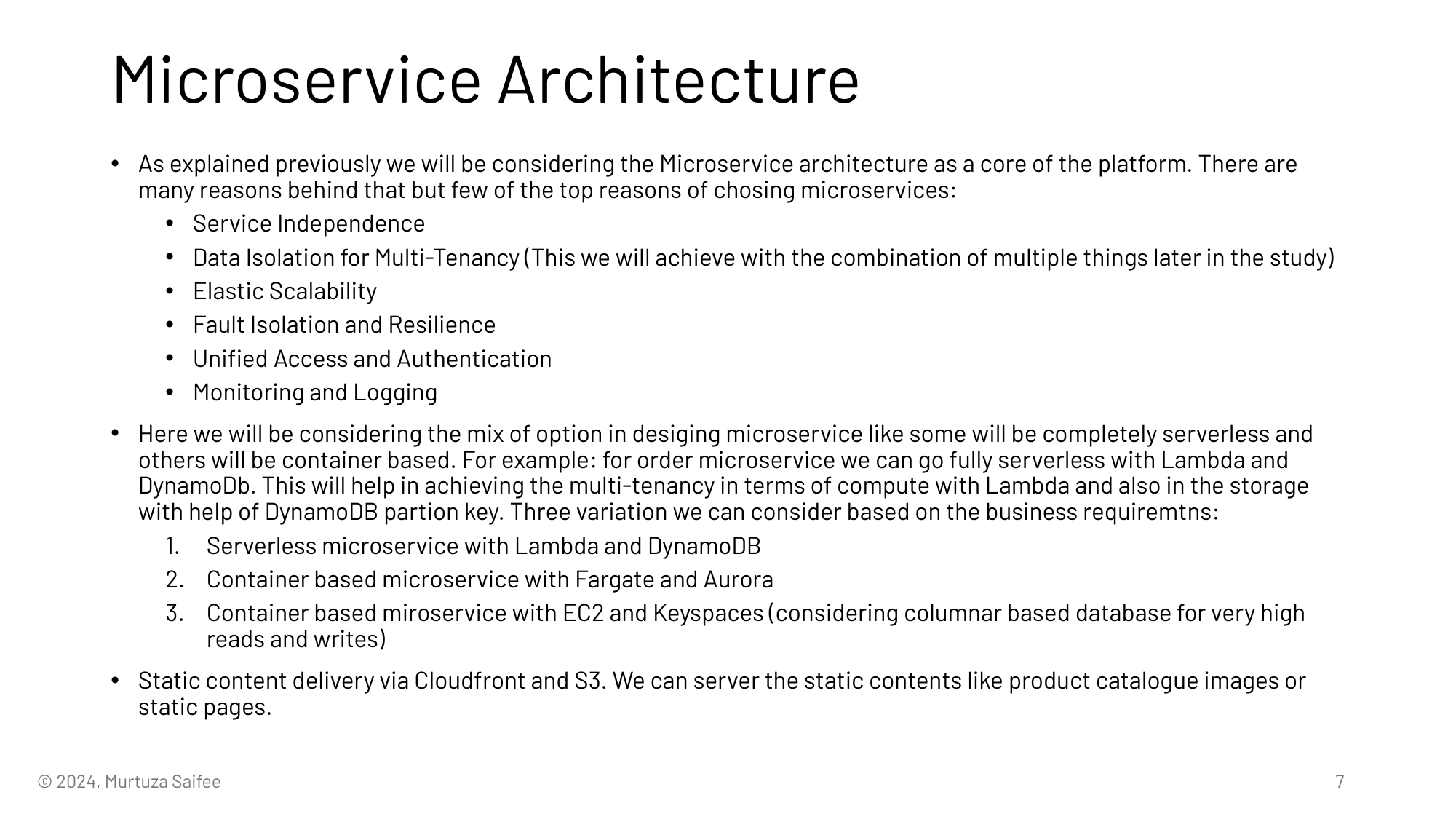

# Microservice Architecture
As explained previously we will be considering the Microservice architecture as a core of the platform. There are many reasons behind that but few of the top reasons of chosing microservices:
Service Independence
Data Isolation for Multi-Tenancy (This we will achieve with the combination of multiple things later in the study)
Elastic Scalability
Fault Isolation and Resilience
Unified Access and Authentication
Monitoring and Logging
Here we will be considering the mix of option in desiging microservice like some will be completely serverless and others will be container based. For example: for order microservice we can go fully serverless with Lambda and DynamoDb. This will help in achieving the multi-tenancy in terms of compute with Lambda and also in the storage with help of DynamoDB partion key. Three variation we can consider based on the business requiremtns:
Serverless microservice with Lambda and DynamoDB
Container based microservice with Fargate and Aurora
Container based miroservice with EC2 and Keyspaces (considering columnar based database for very high reads and writes)
Static content delivery via Cloudfront and S3. We can server the static contents like product catalogue images or static pages.
© 2024, Murtuza Saifee
7